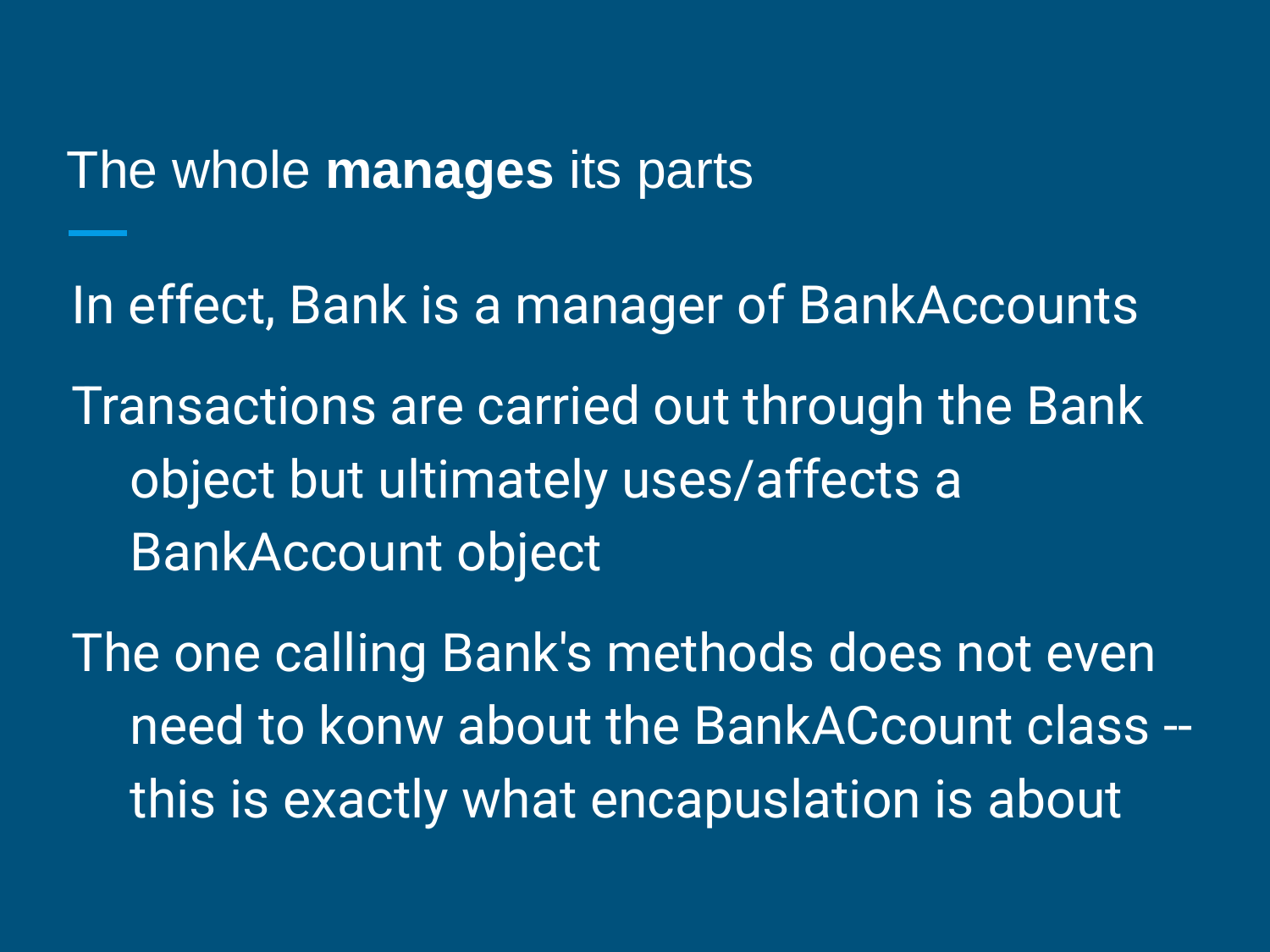

# The whole manages its parts
In effect, Bank is a manager of BankAccounts
Transactions are carried out through the Bank object but ultimately uses/affects a BankAccount object
The one calling Bank's methods does not even need to konw about the BankACcount class -- this is exactly what encapuslation is about